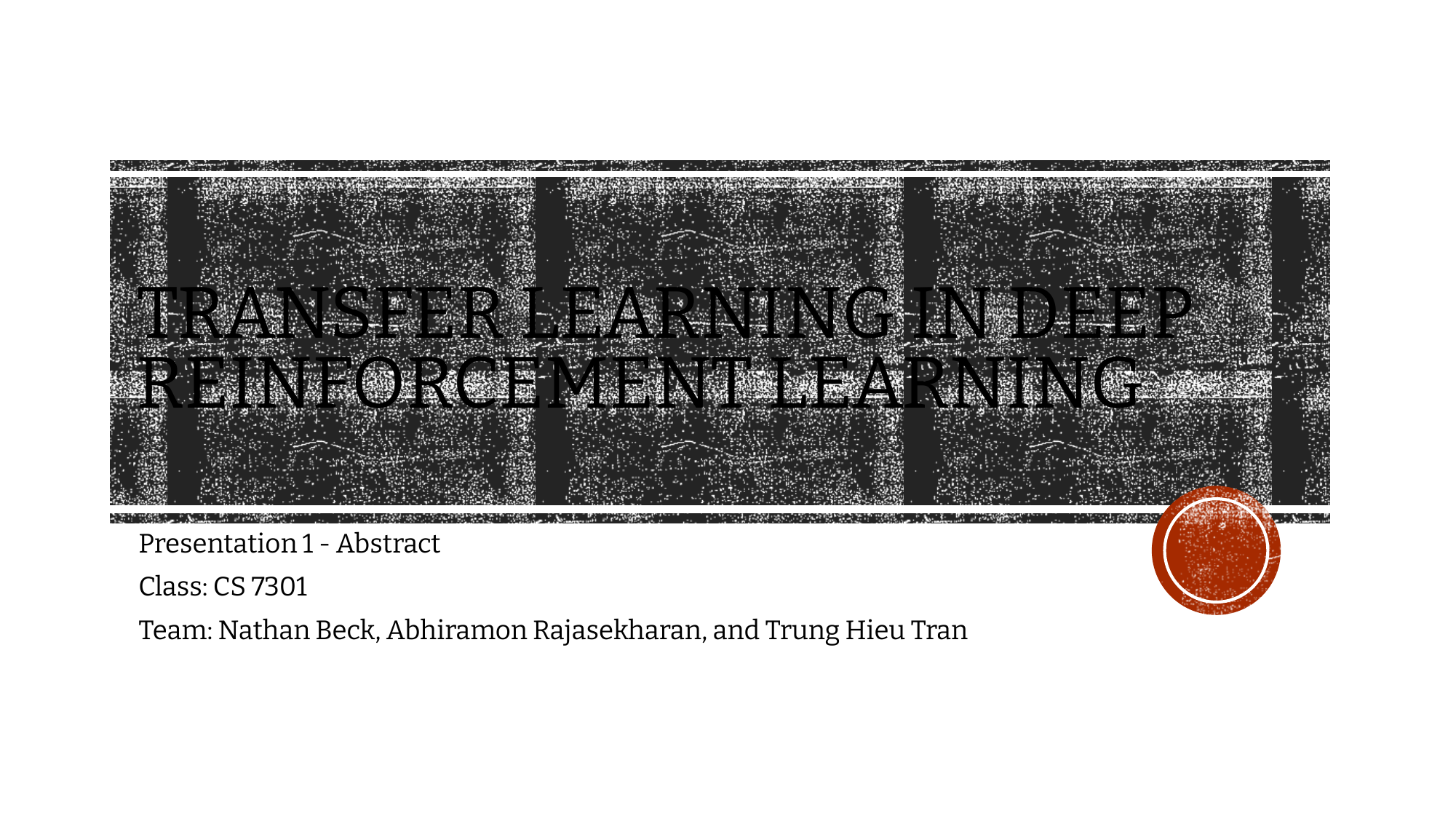

# Transfer Learning in DEEP ReiNforcement Learning
Presentation 1 - Abstract
Class: CS 7301
Team: Nathan Beck, Abhiramon Rajasekharan, and Trung Hieu Tran